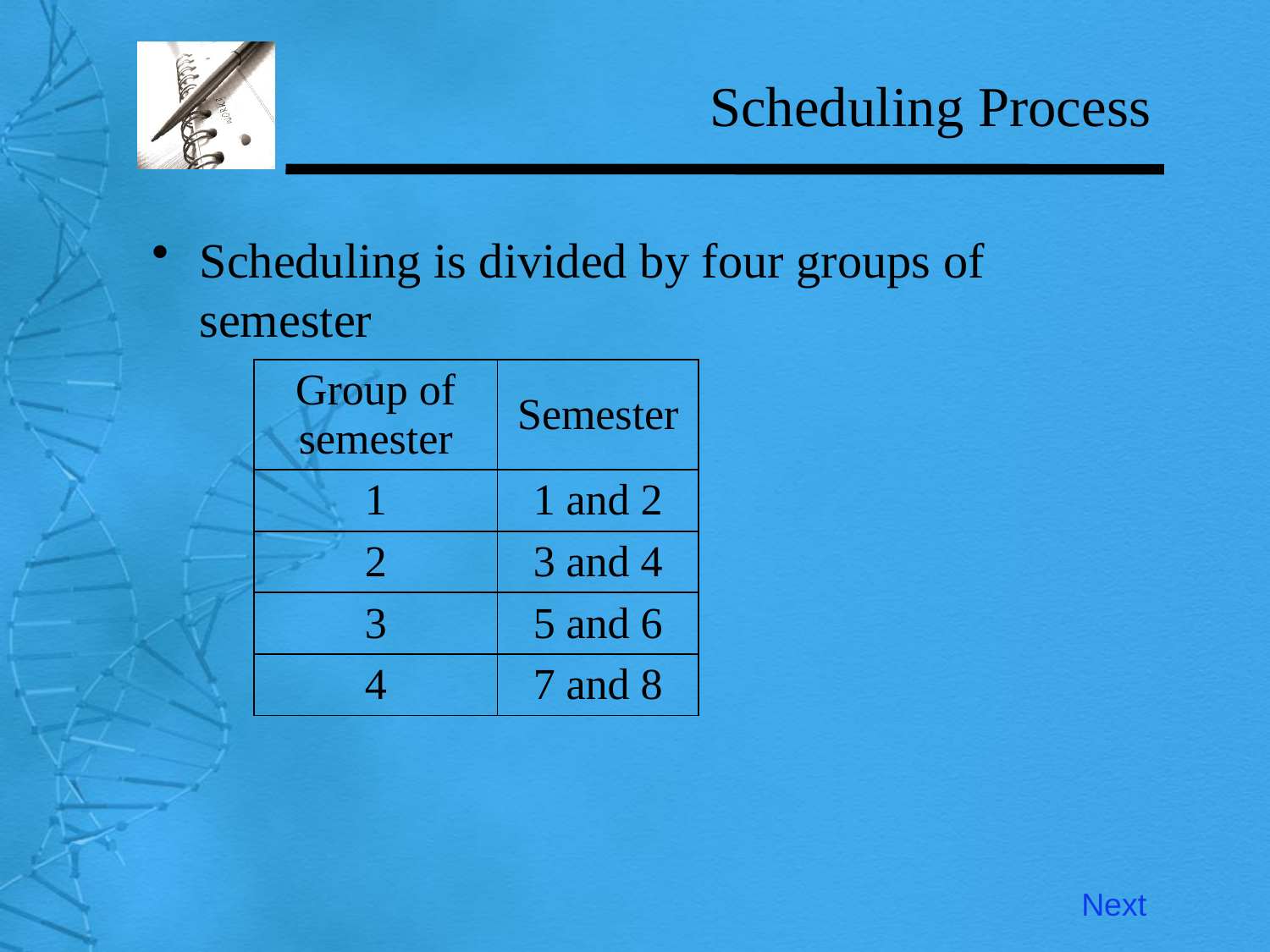

# Scheduling Process
Scheduling is divided by four groups of semester
| Group of semester | Semester |
| --- | --- |
| 1 | 1 and 2 |
| 2 | 3 and 4 |
| 3 | 5 and 6 |
| 4 | 7 and 8 |
Next